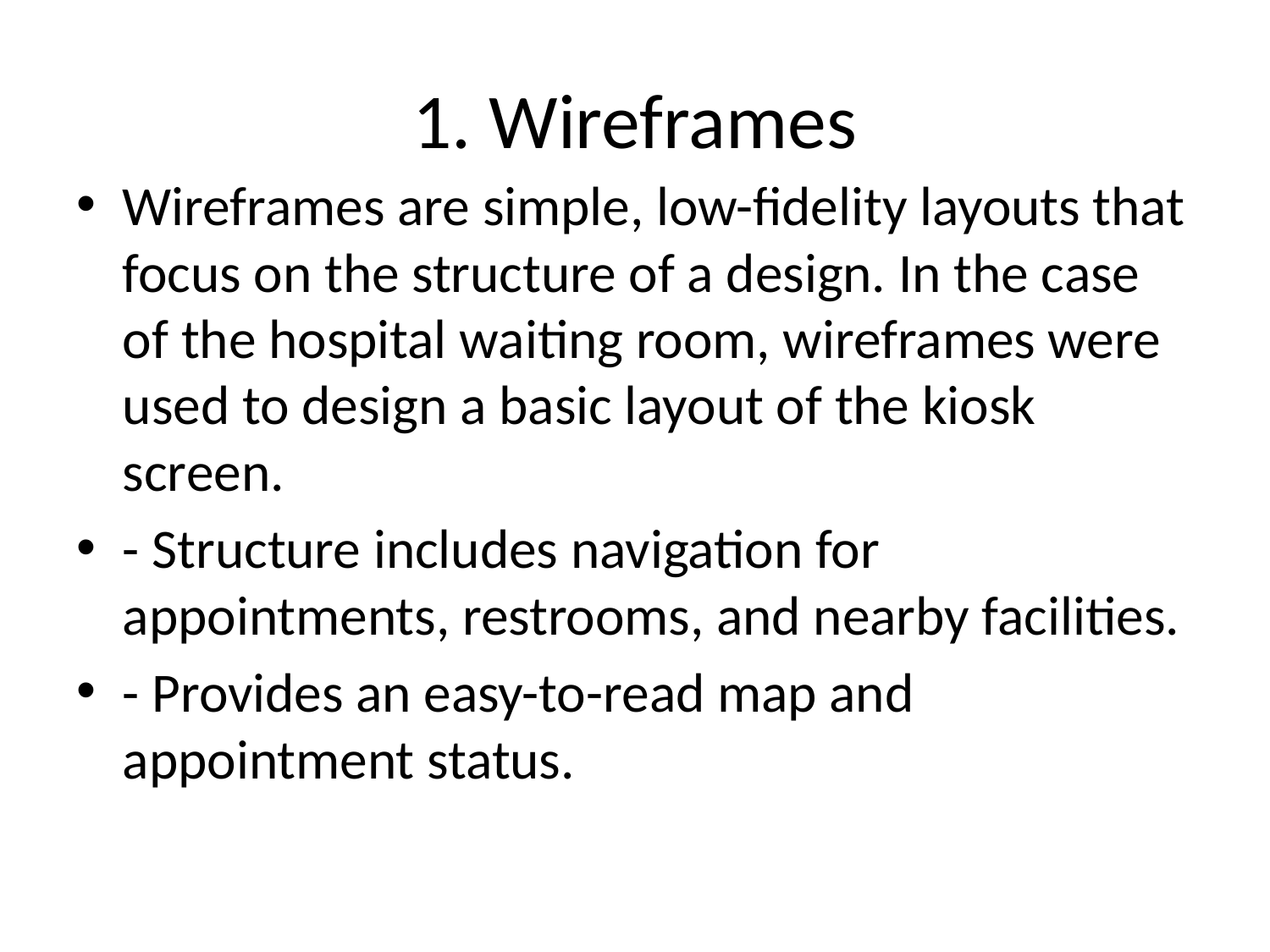

# 1. Wireframes
Wireframes are simple, low-fidelity layouts that focus on the structure of a design. In the case of the hospital waiting room, wireframes were used to design a basic layout of the kiosk screen.
- Structure includes navigation for appointments, restrooms, and nearby facilities.
- Provides an easy-to-read map and appointment status.